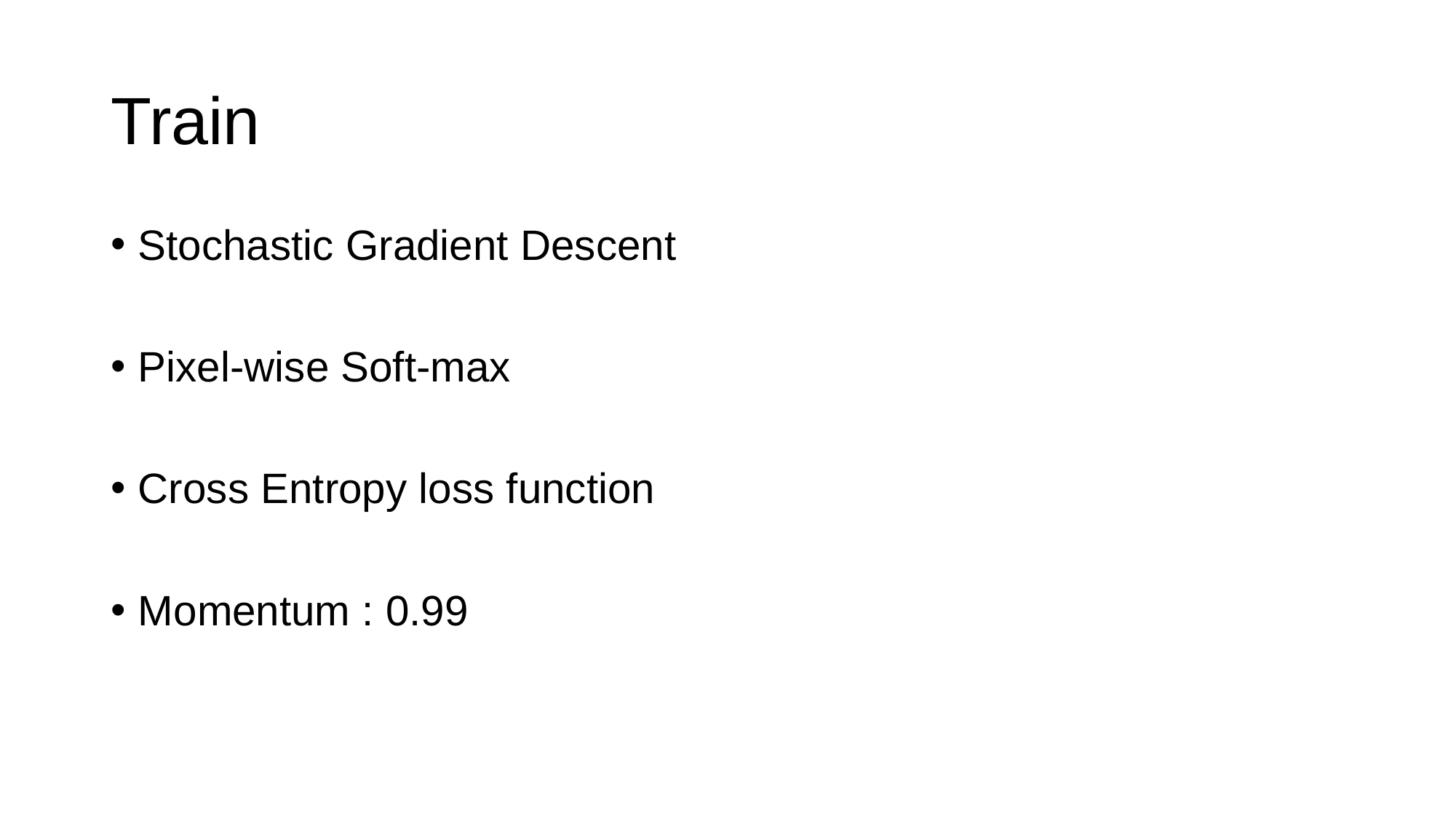

# Train
Stochastic Gradient Descent

Pixel-wise Soft-max

Cross Entropy loss function

Momentum : 0.99